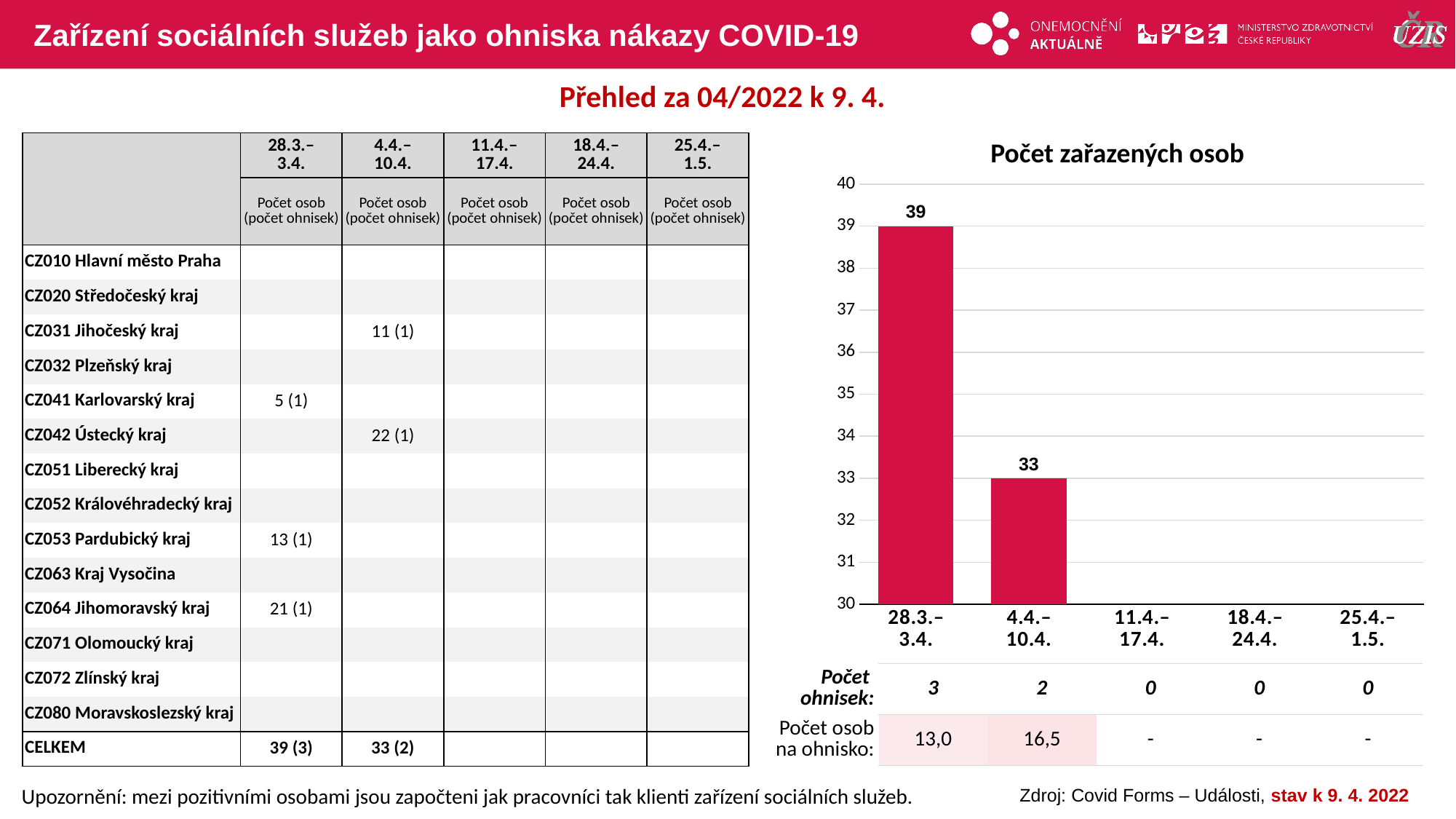

# Zařízení sociálních služeb jako ohniska nákazy COVID-19
Přehled za 04/2022 k 9. 4.
Počet zařazených osob
|  | 28.3.– 3.4. | 4.4.– 10.4. | 11.4.– 17.4. | 18.4.– 24.4. | 25.4.– 1.5. |
| --- | --- | --- | --- | --- | --- |
|  | Počet osob (počet ohnisek) | Počet osob (počet ohnisek) | Počet osob (počet ohnisek) | Počet osob (počet ohnisek) | Počet osob (počet ohnisek) |
| CZ010 Hlavní město Praha |  |  |  |  |  |
| CZ020 Středočeský kraj |  |  |  |  |  |
| CZ031 Jihočeský kraj |  | 11 (1) |  |  |  |
| CZ032 Plzeňský kraj |  |  |  |  |  |
| CZ041 Karlovarský kraj | 5 (1) |  |  |  |  |
| CZ042 Ústecký kraj |  | 22 (1) |  |  |  |
| CZ051 Liberecký kraj |  |  |  |  |  |
| CZ052 Královéhradecký kraj |  |  |  |  |  |
| CZ053 Pardubický kraj | 13 (1) |  |  |  |  |
| CZ063 Kraj Vysočina |  |  |  |  |  |
| CZ064 Jihomoravský kraj | 21 (1) |  |  |  |  |
| CZ071 Olomoucký kraj |  |  |  |  |  |
| CZ072 Zlínský kraj |  |  |  |  |  |
| CZ080 Moravskoslezský kraj |  |  |  |  |  |
| CELKEM | 39 (3) | 33 (2) |  |  |  |

### Chart

| Category | osoby |
|---|---|
| 28.3.–
3.4. | 39.0 |
| 4.4.–
10.4. | 33.0 |
| 11.4.–
17.4. | None |
| 18.4.–
24.4. | None |
| 25.4.–
1.5. | None |
| Počet ohnisek: |  |  |  |  |  |  |  |
| --- | --- | --- | --- | --- | --- | --- | --- |
| Počet osob na ohnisko: |  |  |  |  |  |  |  |
| 3 | 2 | 0 | 0 | 0 |
| --- | --- | --- | --- | --- |
| 13,0 | 16,5 | - | - | - |
Upozornění: mezi pozitivními osobami jsou započteni jak pracovníci tak klienti zařízení sociálních služeb.
Zdroj: Covid Forms – Události, stav k 9. 4. 2022